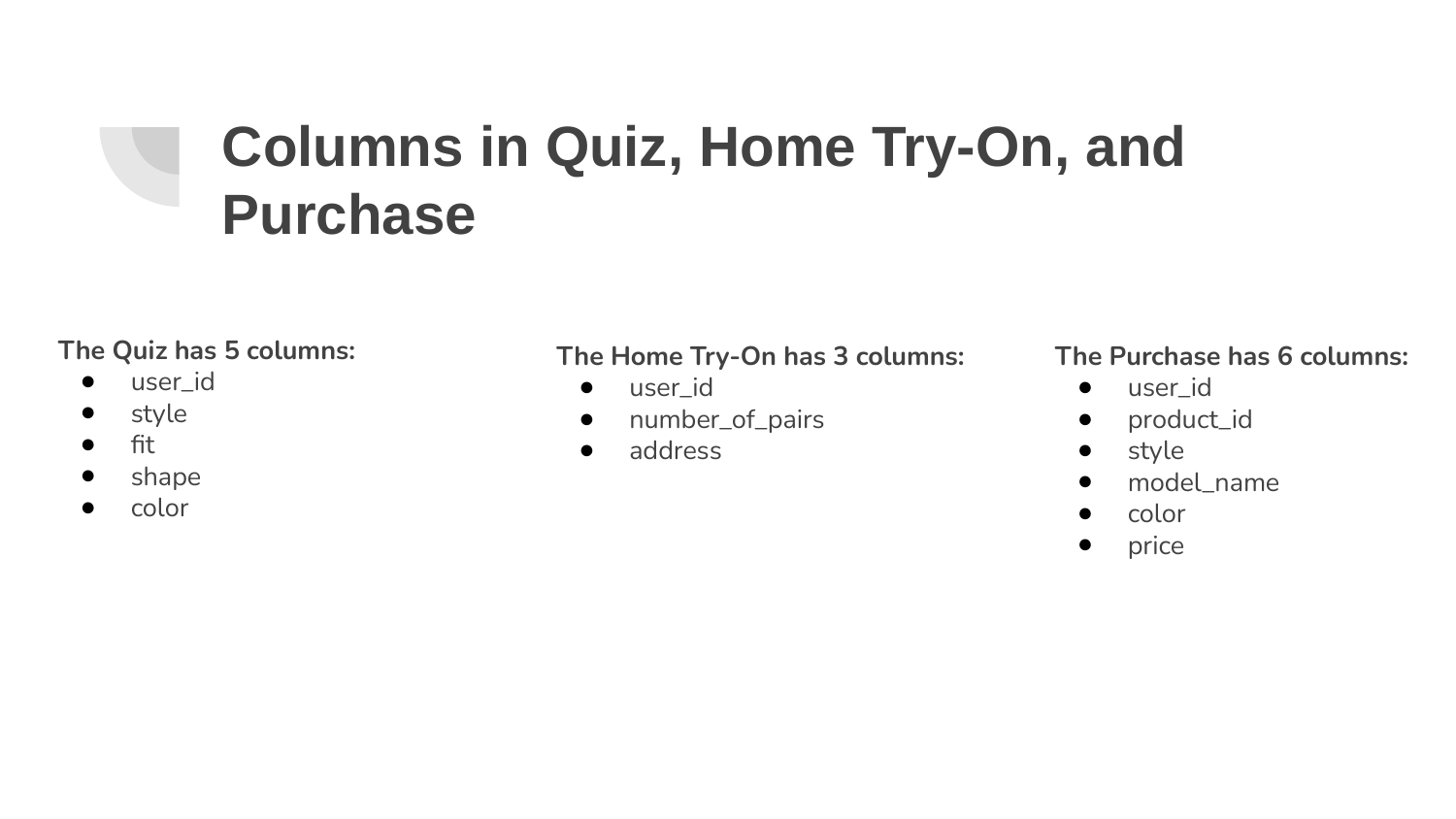

# Columns in Quiz, Home Try-On, and Purchase
The Quiz has 5 columns:
user_id
style
fit
shape
color

The Home Try-On has 3 columns:
user_id
number_of_pairs
address

The Purchase has 6 columns:
user_id
product_id
style
model_name
color
price